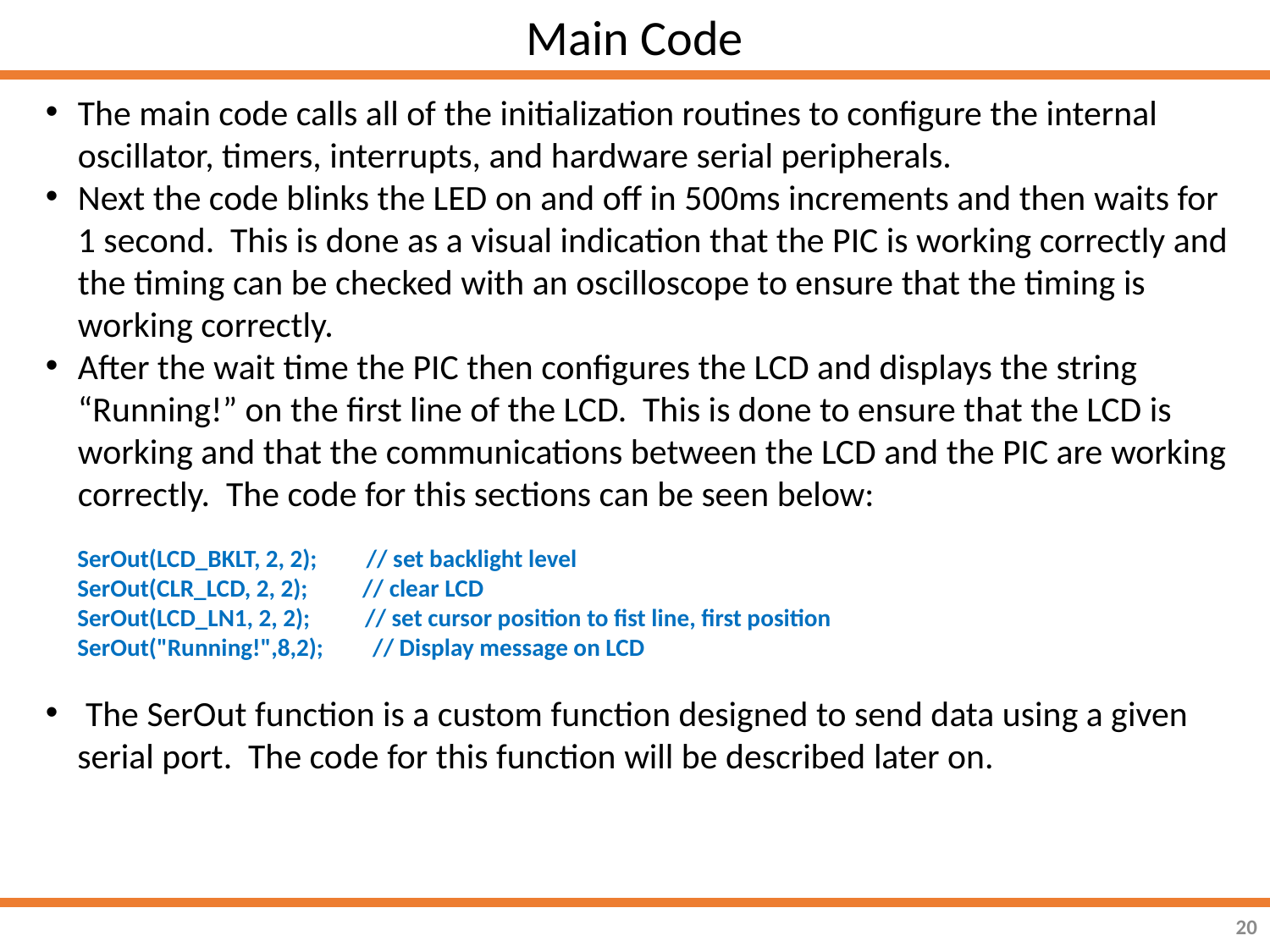

Main Code
The main code calls all of the initialization routines to configure the internal oscillator, timers, interrupts, and hardware serial peripherals.
Next the code blinks the LED on and off in 500ms increments and then waits for 1 second.  This is done as a visual indication that the PIC is working correctly and the timing can be checked with an oscilloscope to ensure that the timing is working correctly.
After the wait time the PIC then configures the LCD and displays the string “Running!” on the first line of the LCD.  This is done to ensure that the LCD is working and that the communications between the LCD and the PIC are working correctly.  The code for this sections can be seen below:

SerOut(LCD_BKLT, 2, 2);         // set backlight level
SerOut(CLR_LCD, 2, 2);          // clear LCD
SerOut(LCD_LN1, 2, 2);          // set cursor position to fist line, first position
SerOut("Running!",8,2);         // Display message on LCD

 The SerOut function is a custom function designed to send data using a given serial port.  The code for this function will be described later on.
20